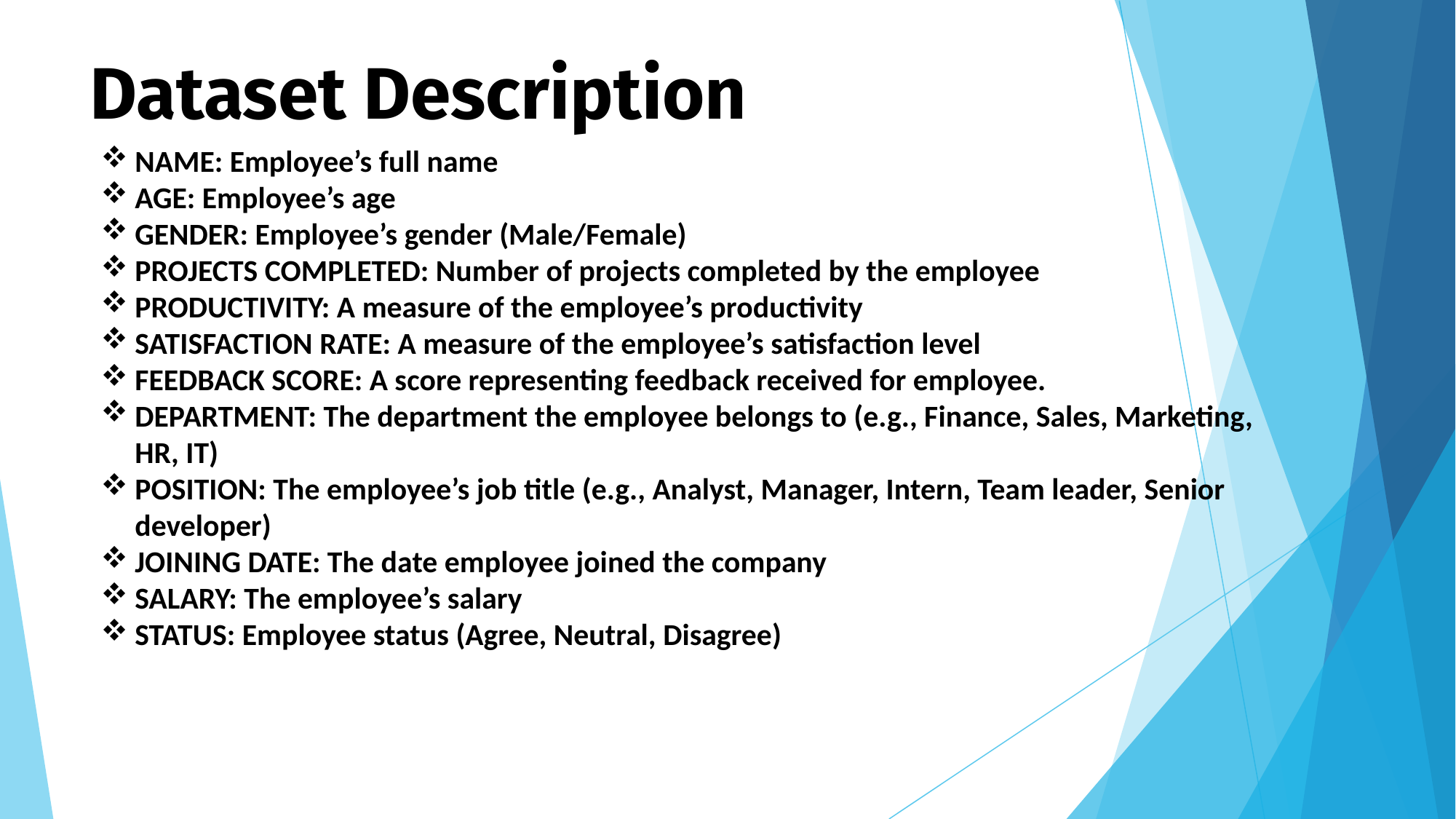

# Dataset Description
NAME: Employee’s full name
AGE: Employee’s age
GENDER: Employee’s gender (Male/Female)
PROJECTS COMPLETED: Number of projects completed by the employee
PRODUCTIVITY: A measure of the employee’s productivity
SATISFACTION RATE: A measure of the employee’s satisfaction level
FEEDBACK SCORE: A score representing feedback received for employee.
DEPARTMENT: The department the employee belongs to (e.g., Finance, Sales, Marketing, HR, IT)
POSITION: The employee’s job title (e.g., Analyst, Manager, Intern, Team leader, Senior developer)
JOINING DATE: The date employee joined the company
SALARY: The employee’s salary
STATUS: Employee status (Agree, Neutral, Disagree)